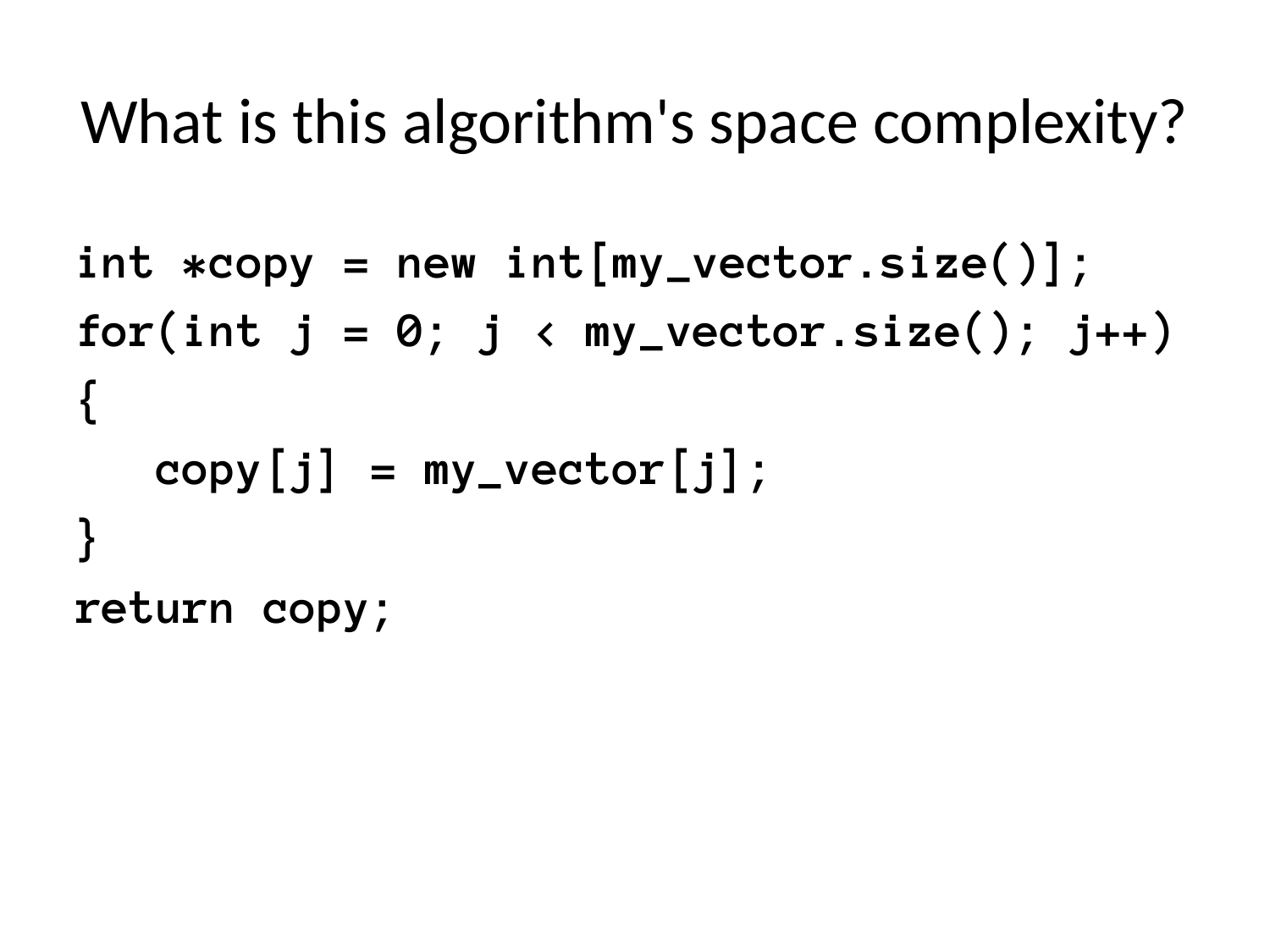

# What is this algorithm's space complexity?
int *copy = new int[my_vector.size()];
for(int j = 0; j < my_vector.size(); j++)
{
   copy[j] = my_vector[j];
}
return copy;